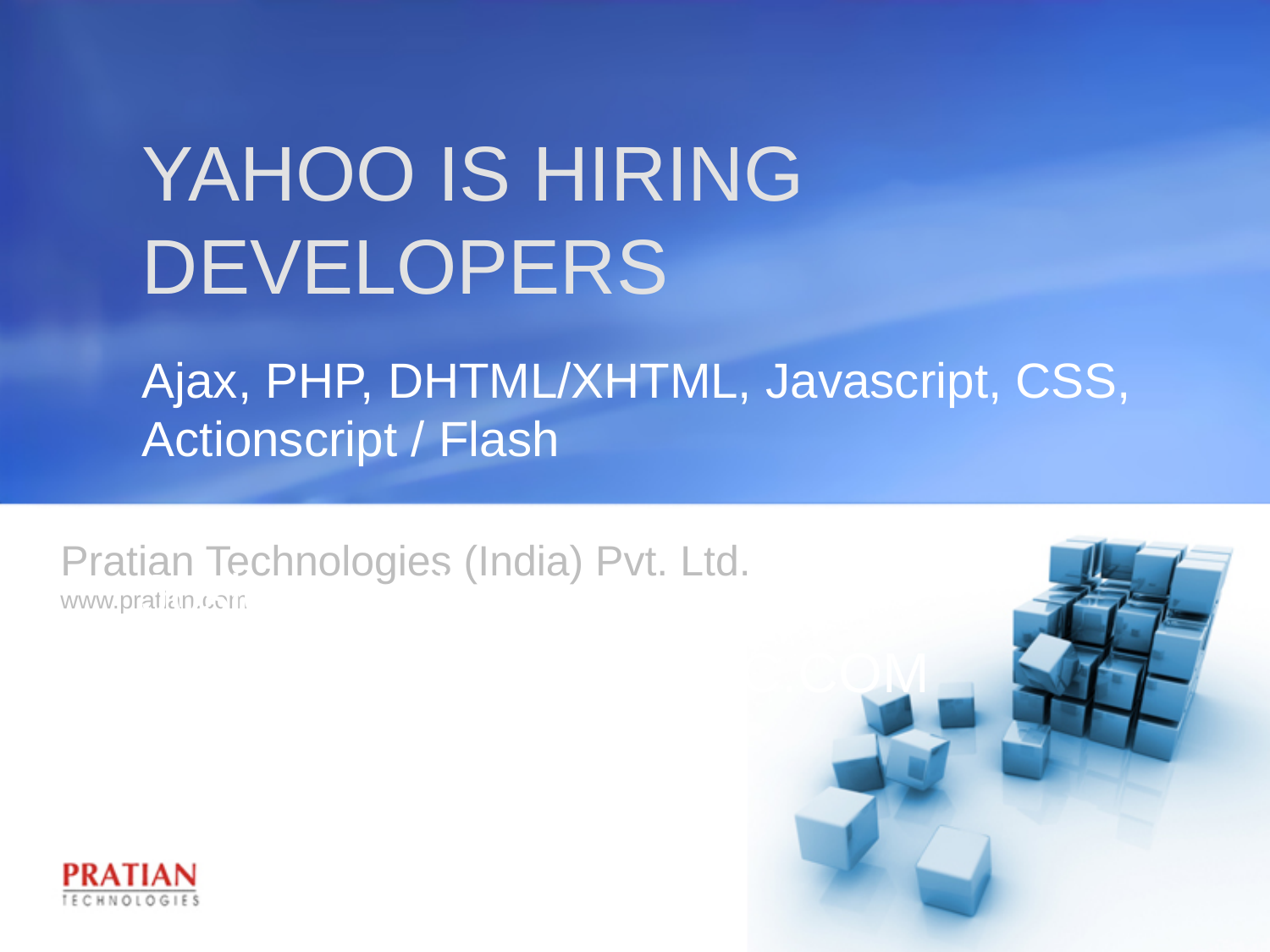

# YAHOO IS HIRING DEVELOPERS

Ajax, PHP, DHTML/XHTML, Javascript, CSS, Actionscript / Flash

Josie Aguada
JAGUADA@YAHOO-INC.COM